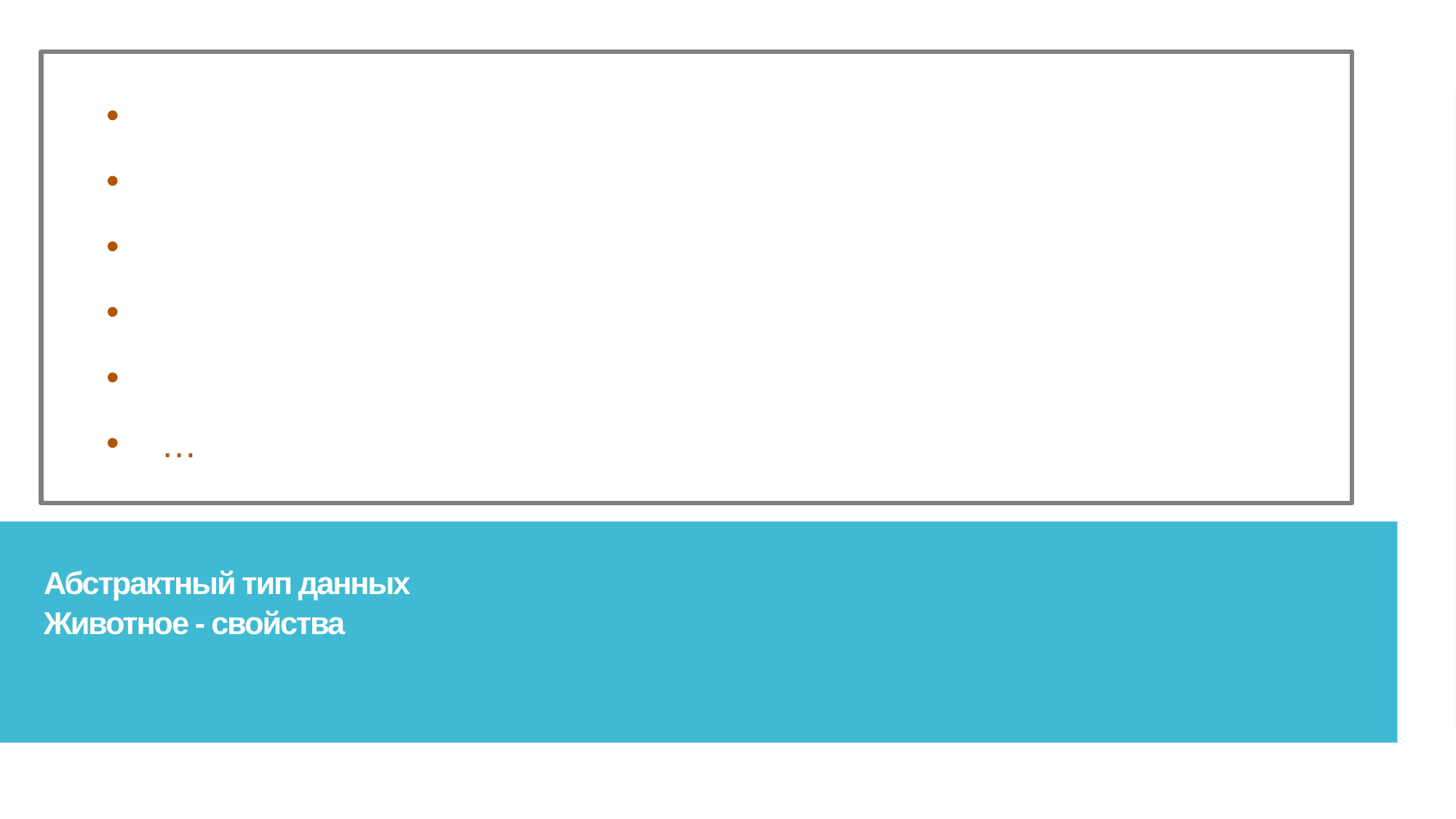

…

Абстрактный тип данных
Животное - свойства